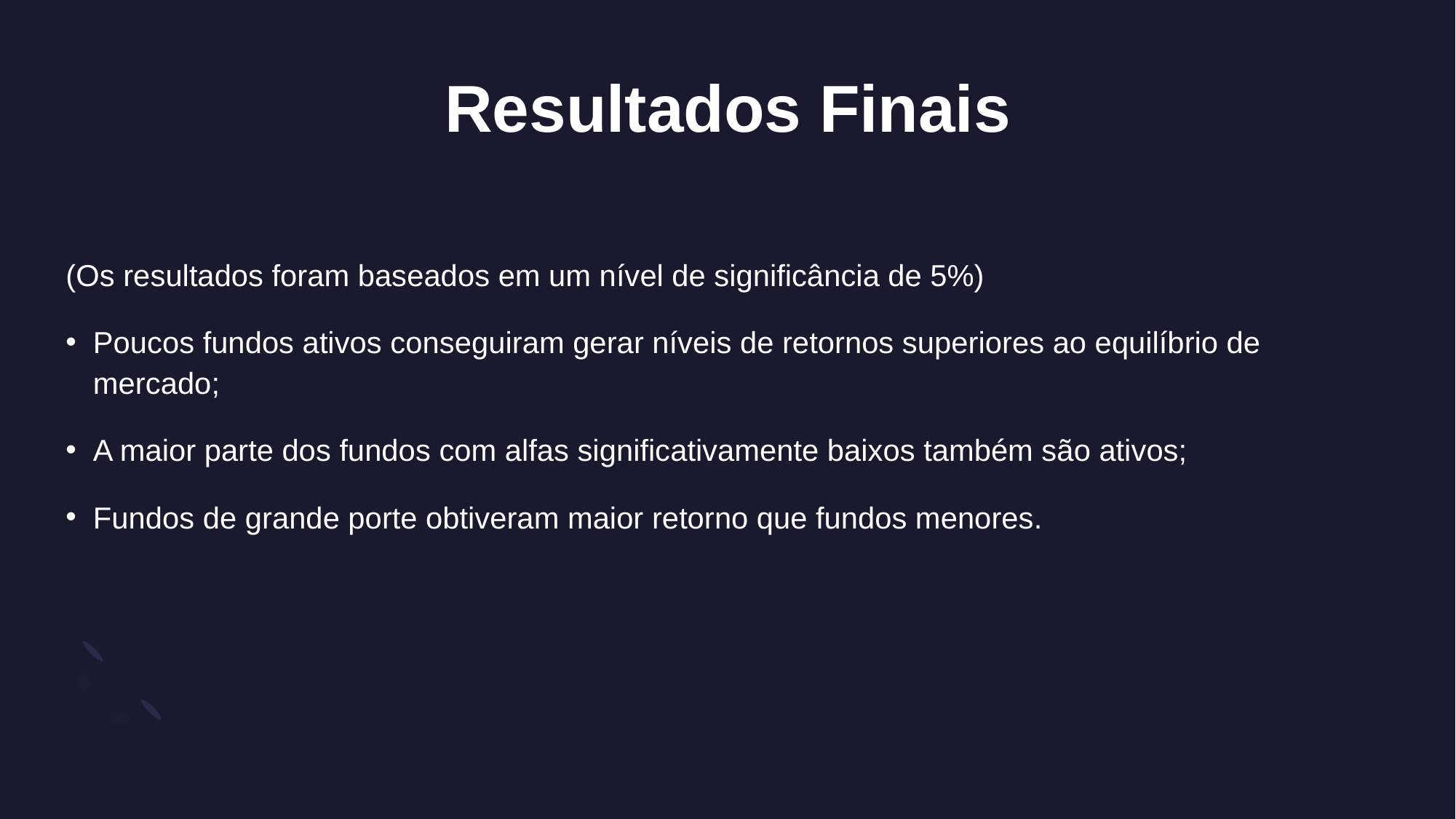

# Resultados Finais
(Os resultados foram baseados em um nível de significância de 5%)
Poucos fundos ativos conseguiram gerar níveis de retornos superiores ao equilíbrio de mercado;
A maior parte dos fundos com alfas significativamente baixos também são ativos;
Fundos de grande porte obtiveram maior retorno que fundos menores.